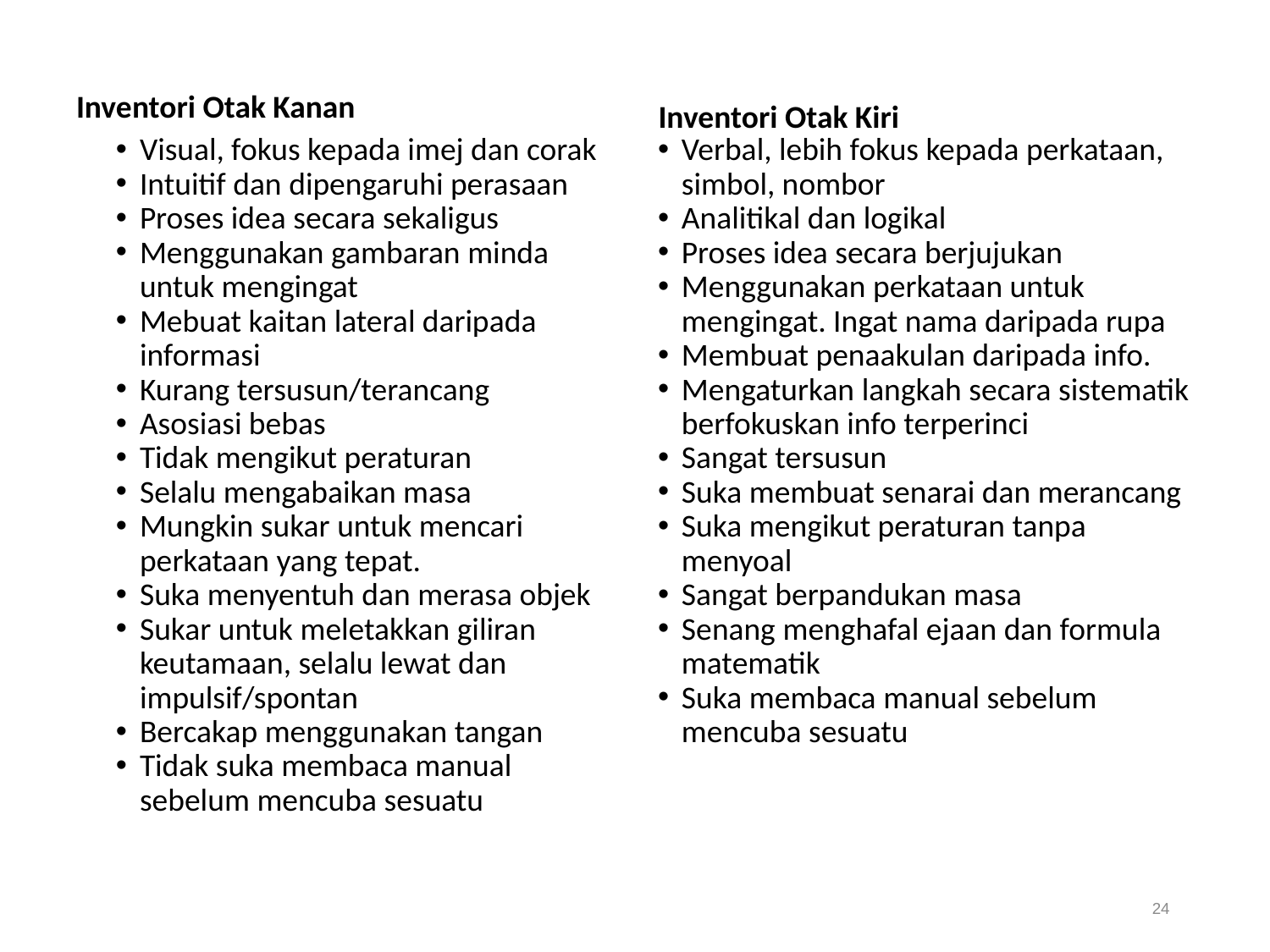

Inventori Otak Kanan
Inventori Otak Kiri
Visual, fokus kepada imej dan corak
Intuitif dan dipengaruhi perasaan
Proses idea secara sekaligus
Menggunakan gambaran minda untuk mengingat
Mebuat kaitan lateral daripada informasi
Kurang tersusun/terancang
Asosiasi bebas
Tidak mengikut peraturan
Selalu mengabaikan masa
Mungkin sukar untuk mencari perkataan yang tepat.
Suka menyentuh dan merasa objek
Sukar untuk meletakkan giliran keutamaan, selalu lewat dan impulsif/spontan
Bercakap menggunakan tangan
Tidak suka membaca manual sebelum mencuba sesuatu

Verbal, lebih fokus kepada perkataan, simbol, nombor
Analitikal dan logikal
Proses idea secara berjujukan
Menggunakan perkataan untuk mengingat. Ingat nama daripada rupa
Membuat penaakulan daripada info.
Mengaturkan langkah secara sistematik berfokuskan info terperinci
Sangat tersusun
Suka membuat senarai dan merancang
Suka mengikut peraturan tanpa menyoal
Sangat berpandukan masa
Senang menghafal ejaan dan formula matematik
Suka membaca manual sebelum mencuba sesuatu
24